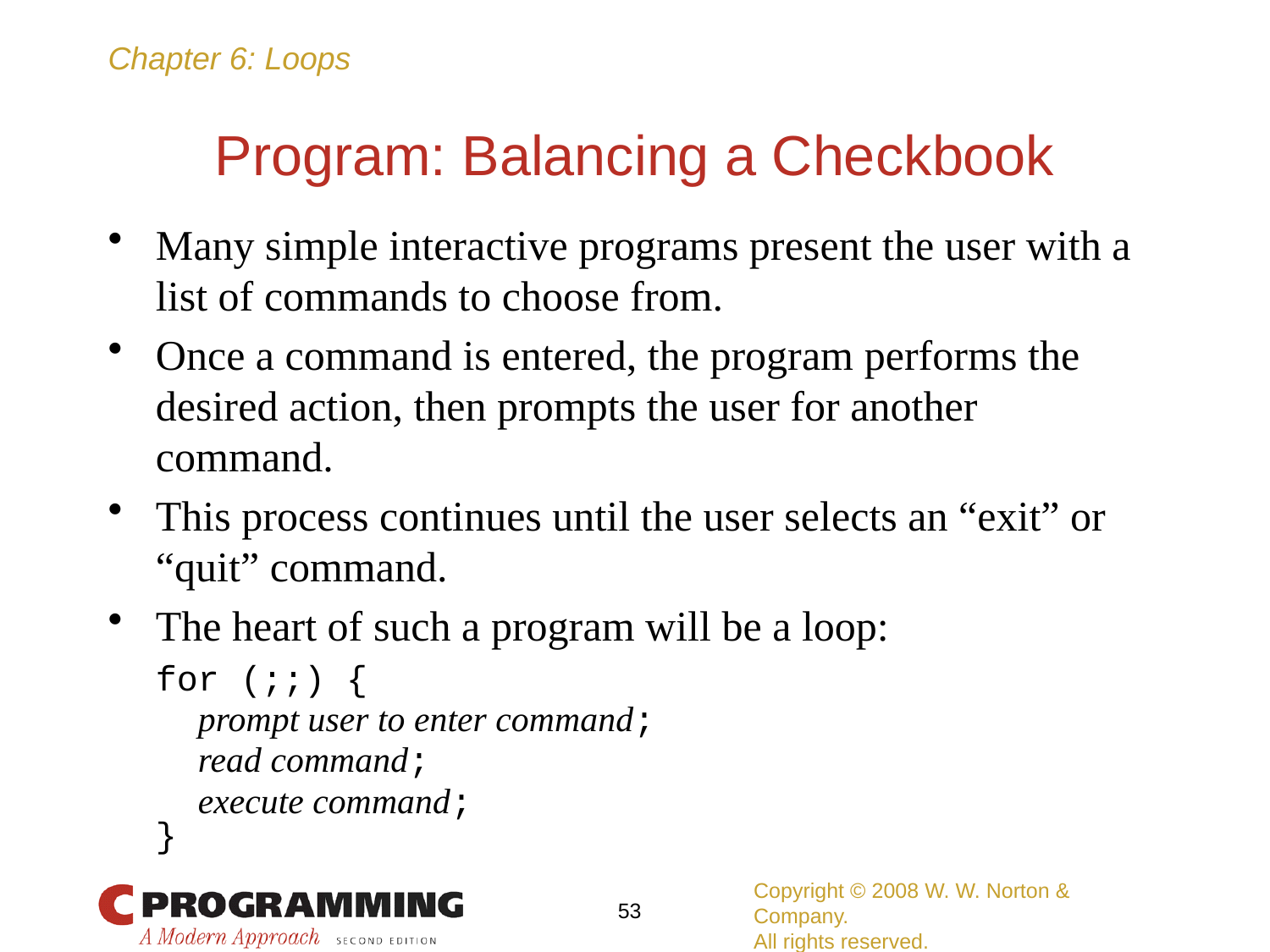

# Program: Balancing a Checkbook
Many simple interactive programs present the user with a list of commands to choose from.
Once a command is entered, the program performs the desired action, then prompts the user for another command.
This process continues until the user selects an “exit” or “quit” command.
The heart of such a program will be a loop:
	for (;;) {
	  prompt user to enter command;
	  read command;
	  execute command;
	}

Copyright © 2008 W. W. Norton & Company.
All rights reserved.
53